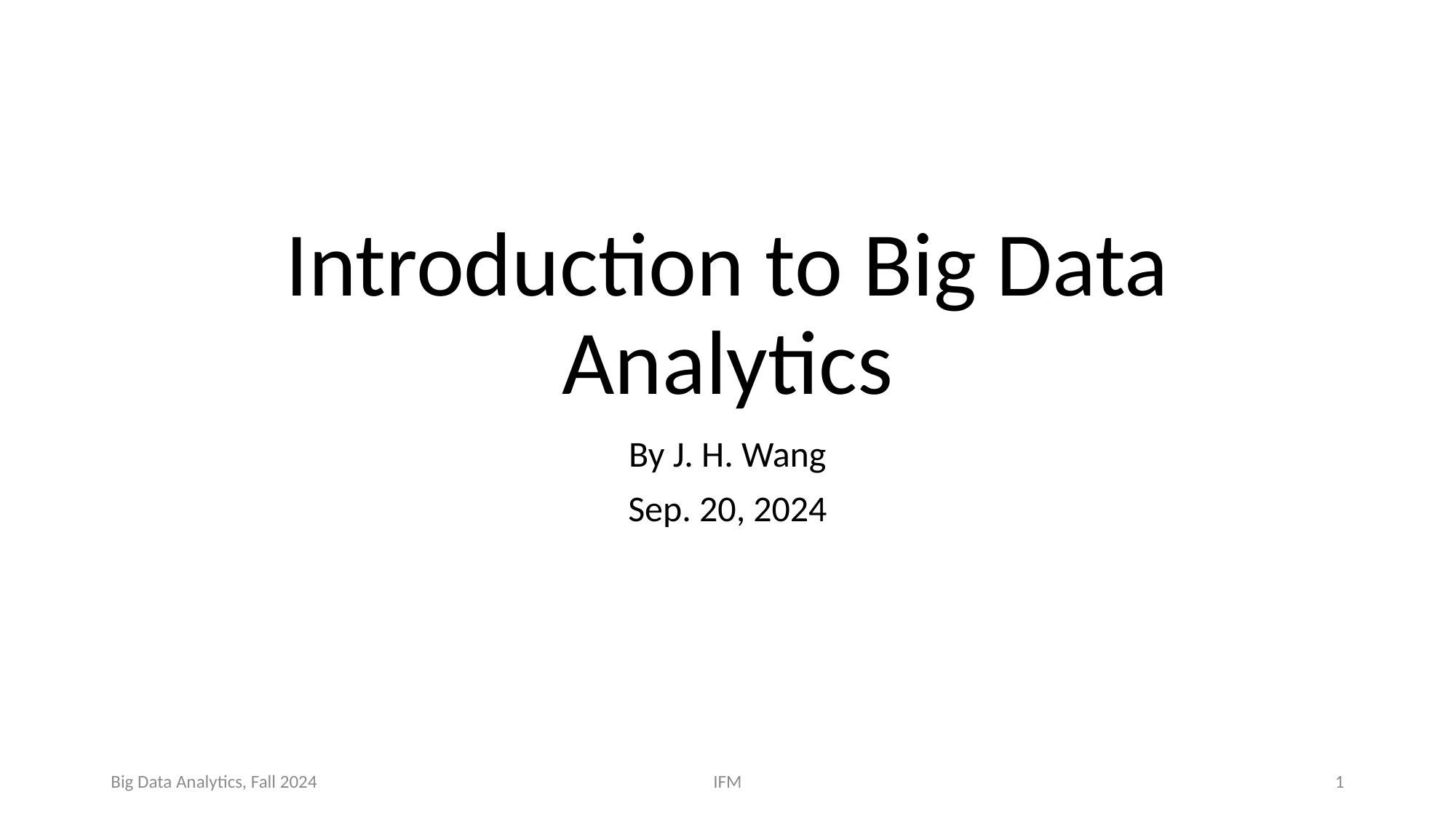

# Introduction to Big Data Analytics
By J. H. Wang
Sep. 20, 2024
Big Data Analytics, Fall 2024
IFM
1